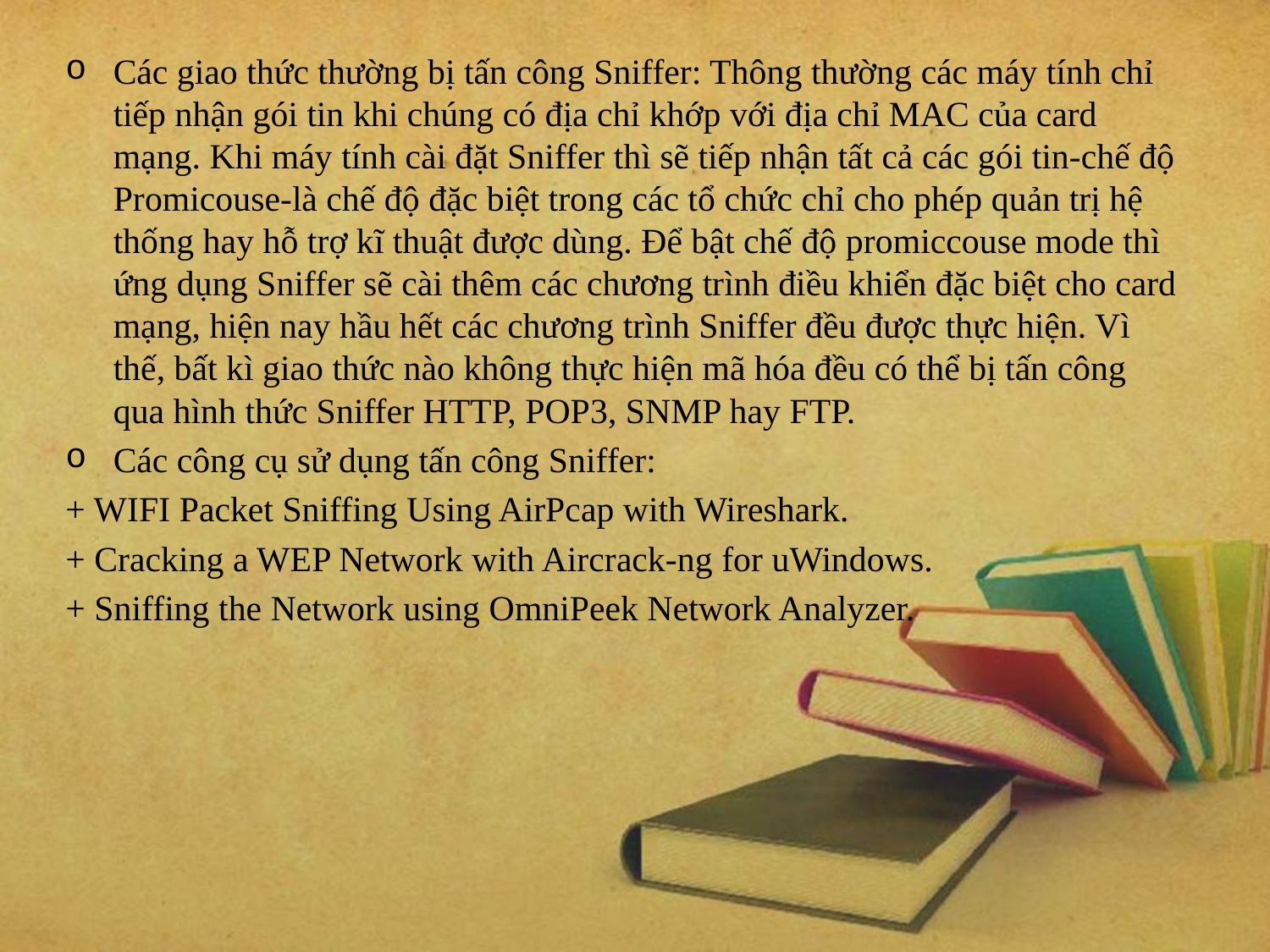

Các giao thức thường bị tấn công Sniffer: Thông thường các máy tính chỉ tiếp nhận gói tin khi chúng có địa chỉ khớp với địa chỉ MAC của card mạng. Khi máy tính cài đặt Sniffer thì sẽ tiếp nhận tất cả các gói tin-chế độ Promicouse-là chế độ đặc biệt trong các tổ chức chỉ cho phép quản trị hệ thống hay hỗ trợ kĩ thuật được dùng. Để bật chế độ promiccouse mode thì ứng dụng Sniffer sẽ cài thêm các chương trình điều khiển đặc biệt cho card mạng, hiện nay hầu hết các chương trình Sniffer đều được thực hiện. Vì thế, bất kì giao thức nào không thực hiện mã hóa đều có thể bị tấn công qua hình thức Sniffer HTTP, POP3, SNMP hay FTP.
Các công cụ sử dụng tấn công Sniffer:
+ WIFI Packet Sniffing Using AirPcap with Wireshark.
+ Cracking a WEP Network with Aircrack-ng for uWindows.
+ Sniffing the Network using OmniPeek Network Analyzer.